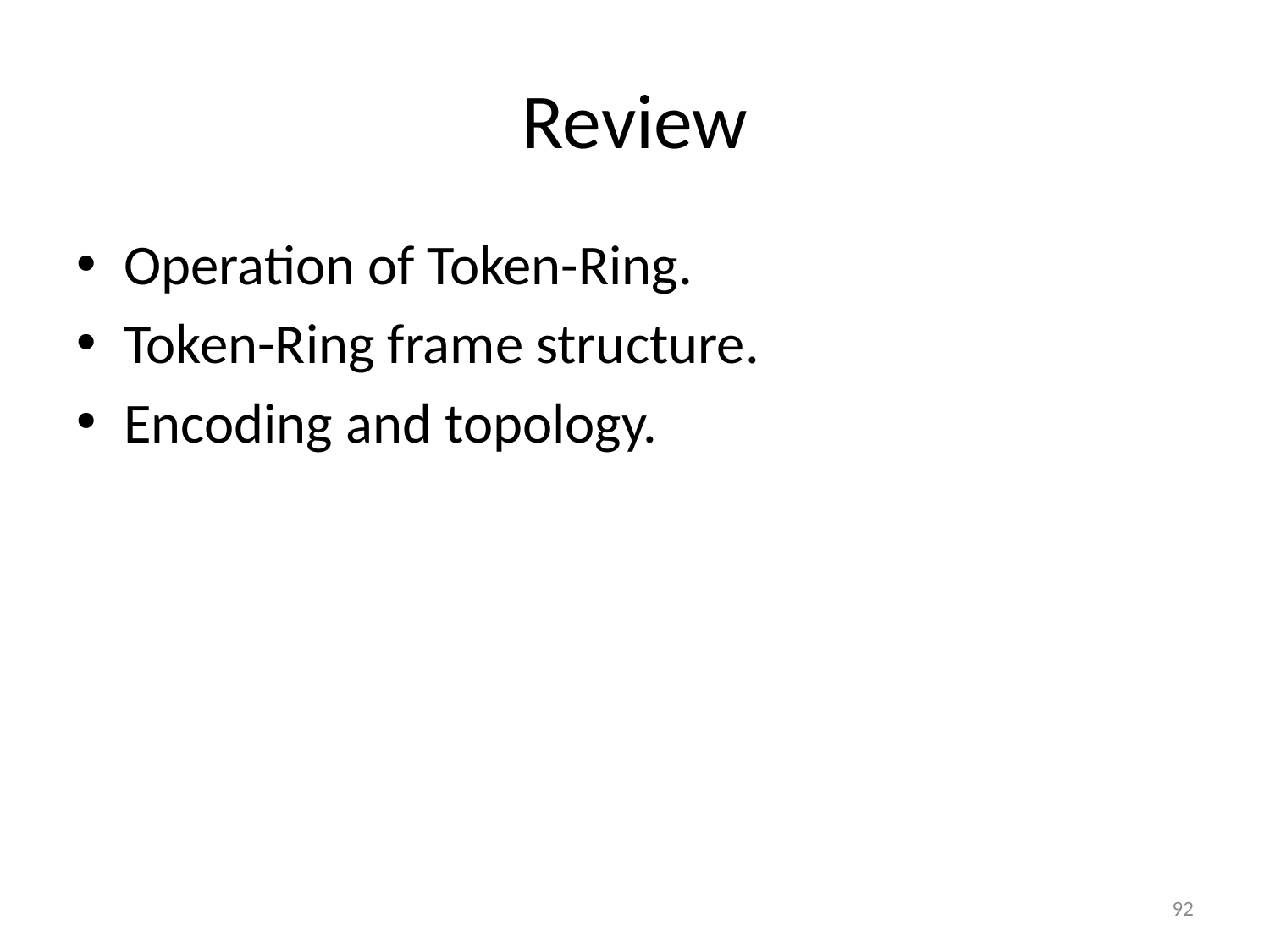

# Review
Operation of Token-Ring.
Token-Ring frame structure.
Encoding and topology.
92